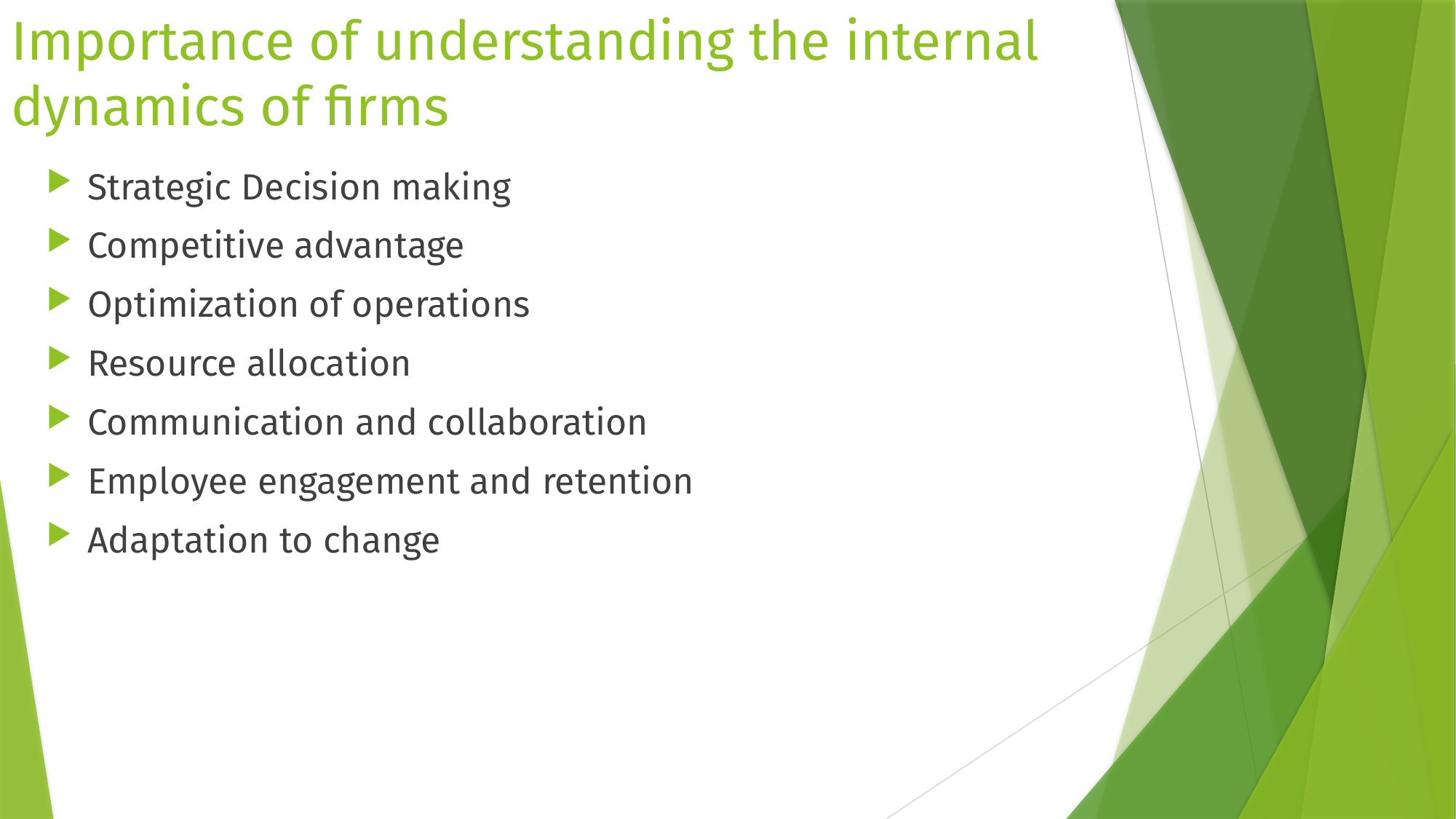

# Importance of understanding the internal dynamics of firms
Strategic Decision making
Competitive advantage
Optimization of operations
Resource allocation
Communication and collaboration
Employee engagement and retention
Adaptation to change